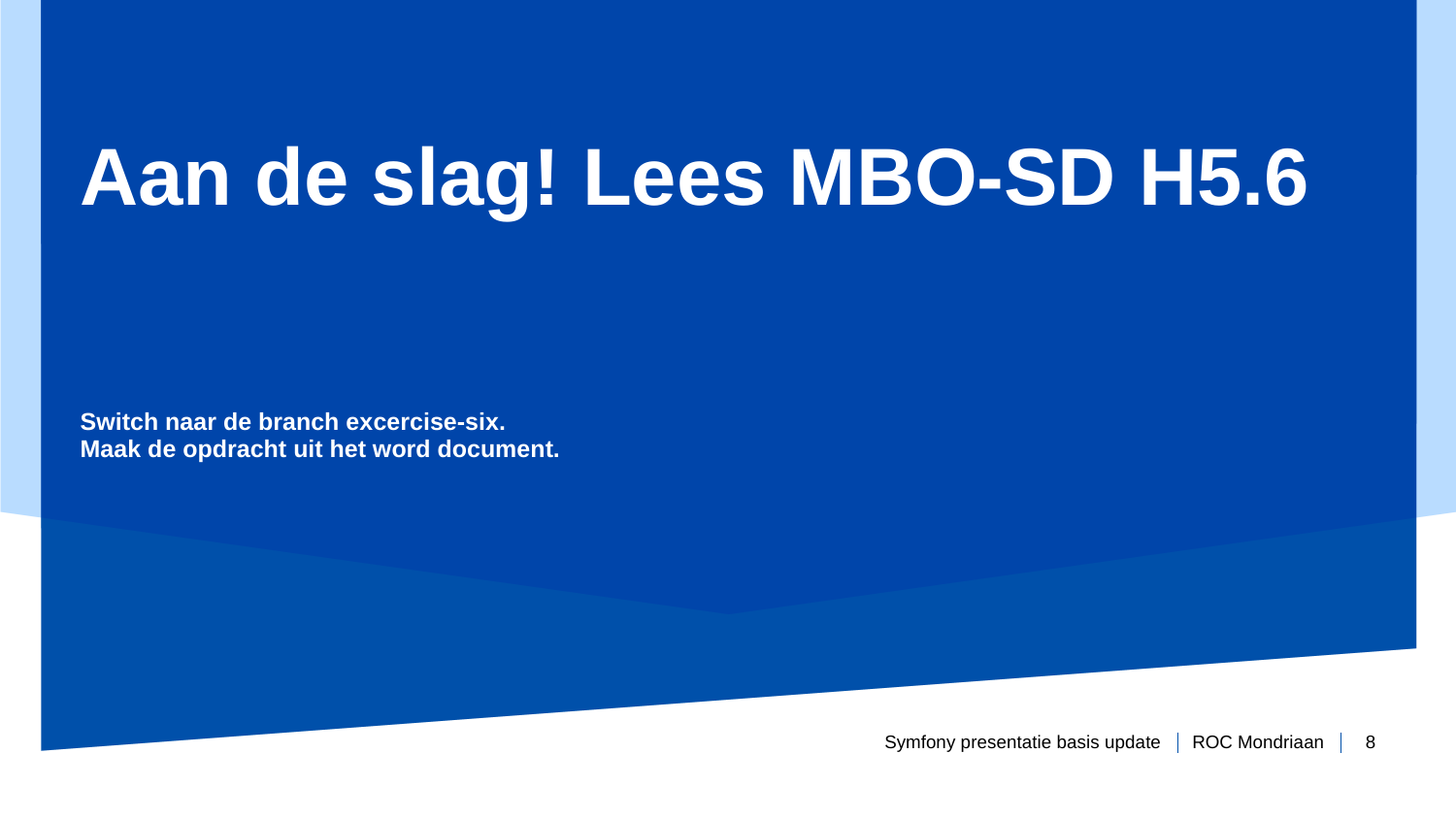

# Aan de slag! Lees MBO-SD H5.6 Switch naar de branch excercise-six. Maak de opdracht uit het word document.
Symfony presentatie basis update
8
Periode 8 - week 3